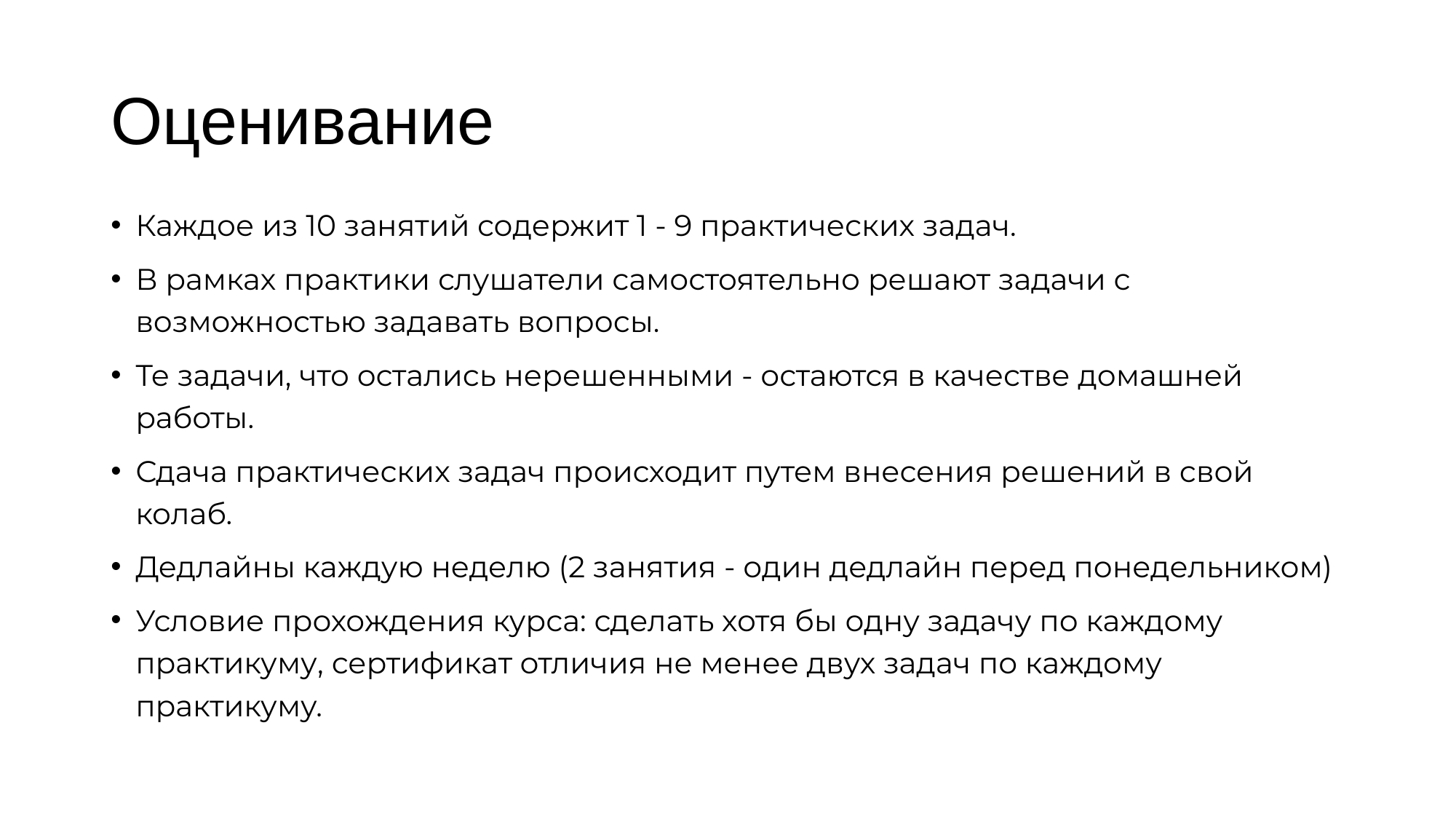

# Оценивание
Каждое из 10 занятий содержит 1 - 9 практических задач.
В рамках практики слушатели самостоятельно решают задачи с возможностью задавать вопросы.
Те задачи, что остались нерешенными - остаются в качестве домашней работы.
Сдача практических задач происходит путем внесения решений в свой колаб.
Дедлайны каждую неделю (2 занятия - один дедлайн перед понедельником)
Условие прохождения курса: сделать хотя бы одну задачу по каждому практикуму, сертификат отличия не менее двух задач по каждому практикуму.